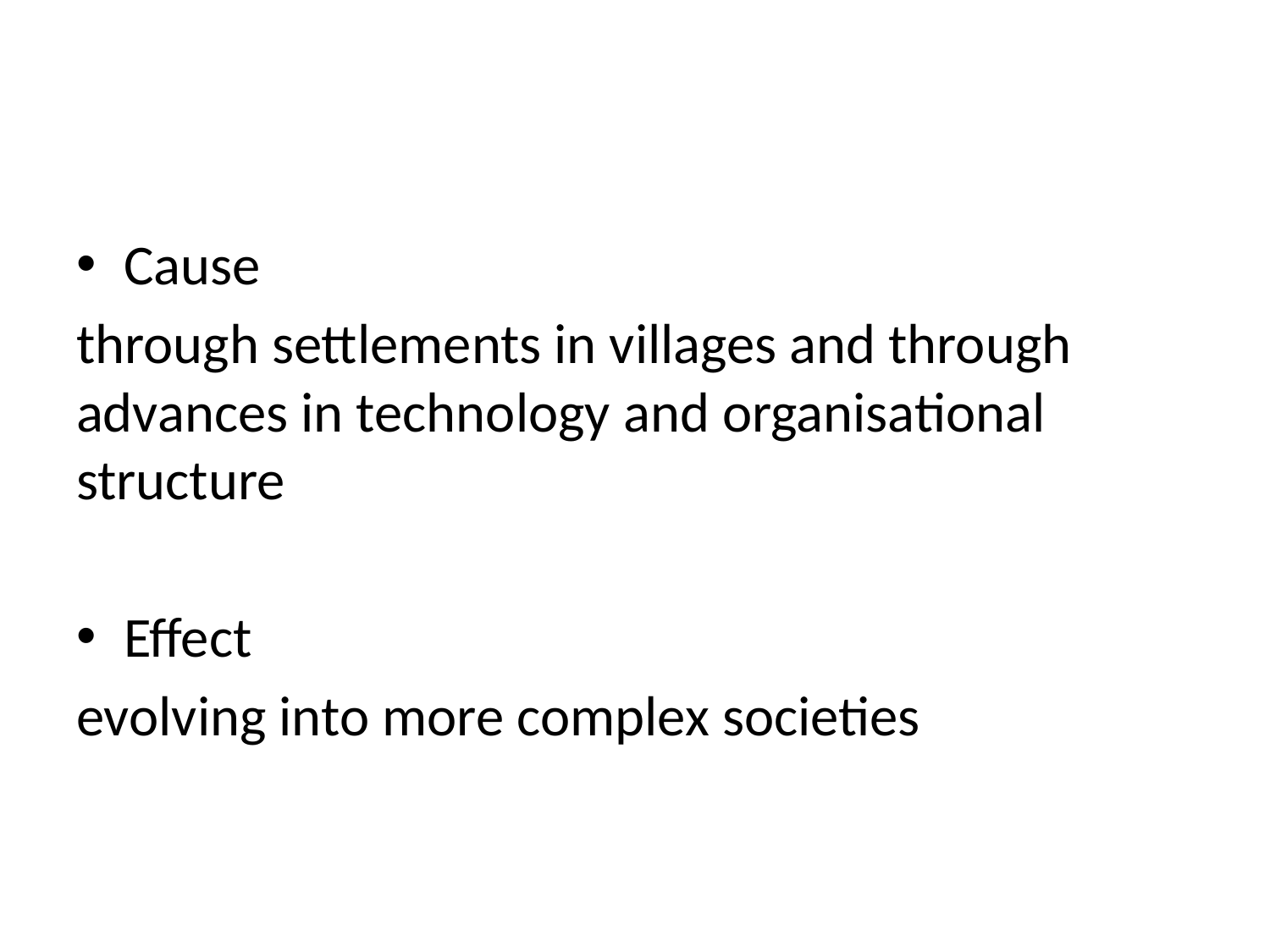

#
Cause
through settlements in villages and through advances in technology and organisational structure

Effect
evolving into more complex societies